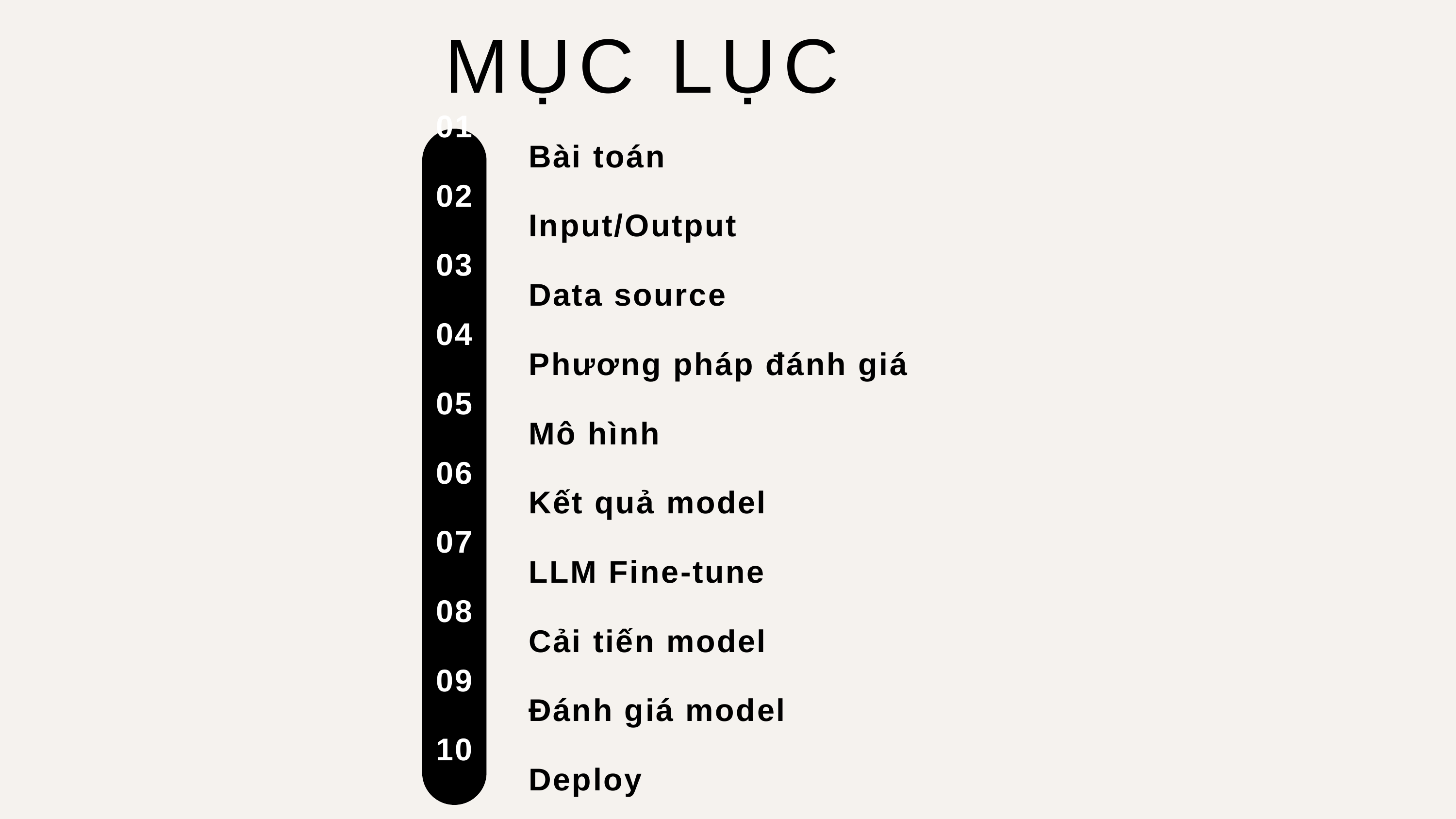

MỤC LỤC
    Bài toán
    Input/Output
    Data source
    Phương pháp đánh giá
    Mô hình
    Kết quả model
    LLM Fine-tune
    Cải tiến model
    Đánh giá model
    Deploy

01
02
03
04
05
06
07
08
09
10